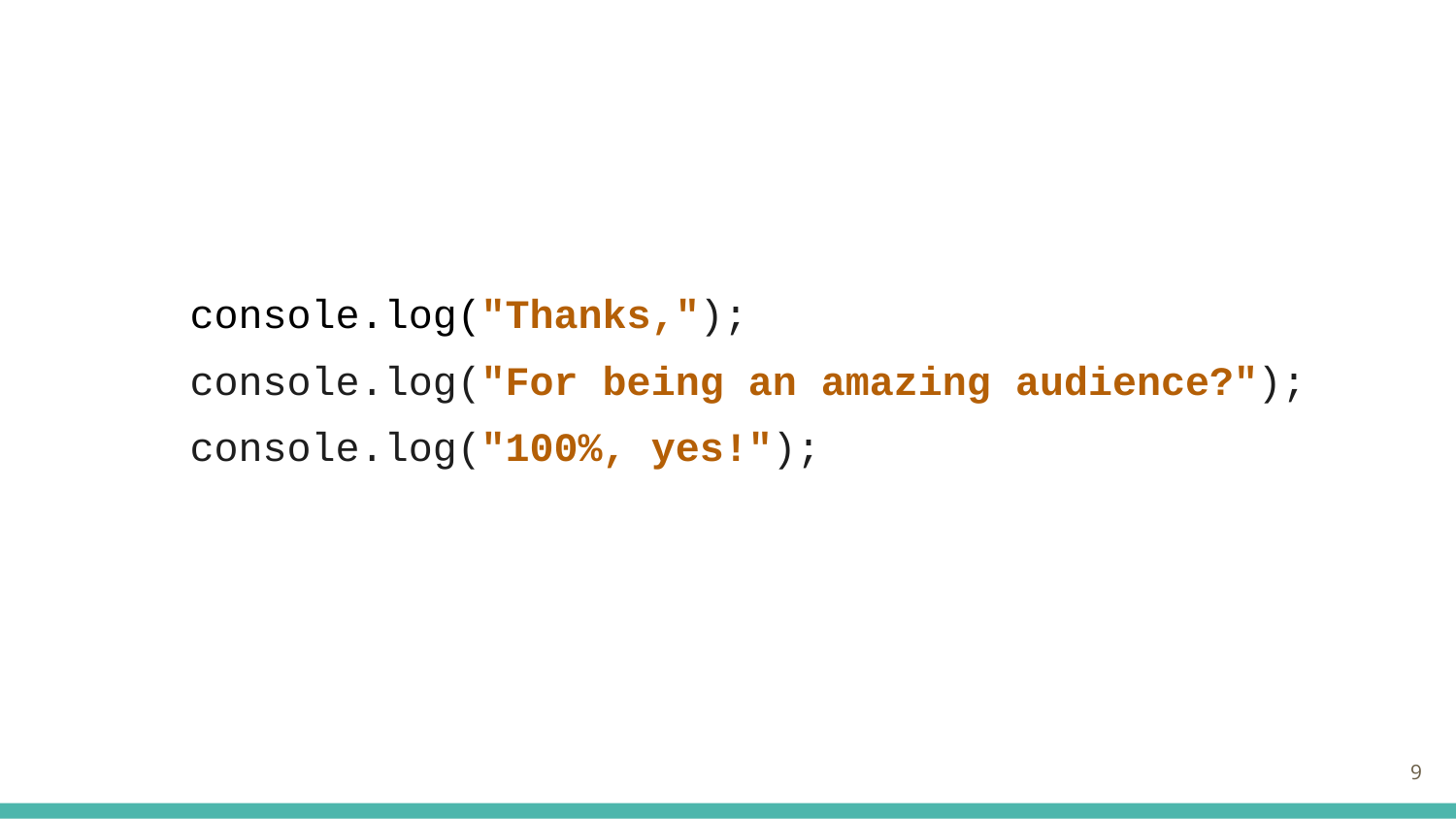

console.log("Thanks,");
console.log("For being an amazing audience?");
console.log("100%, yes!");
9